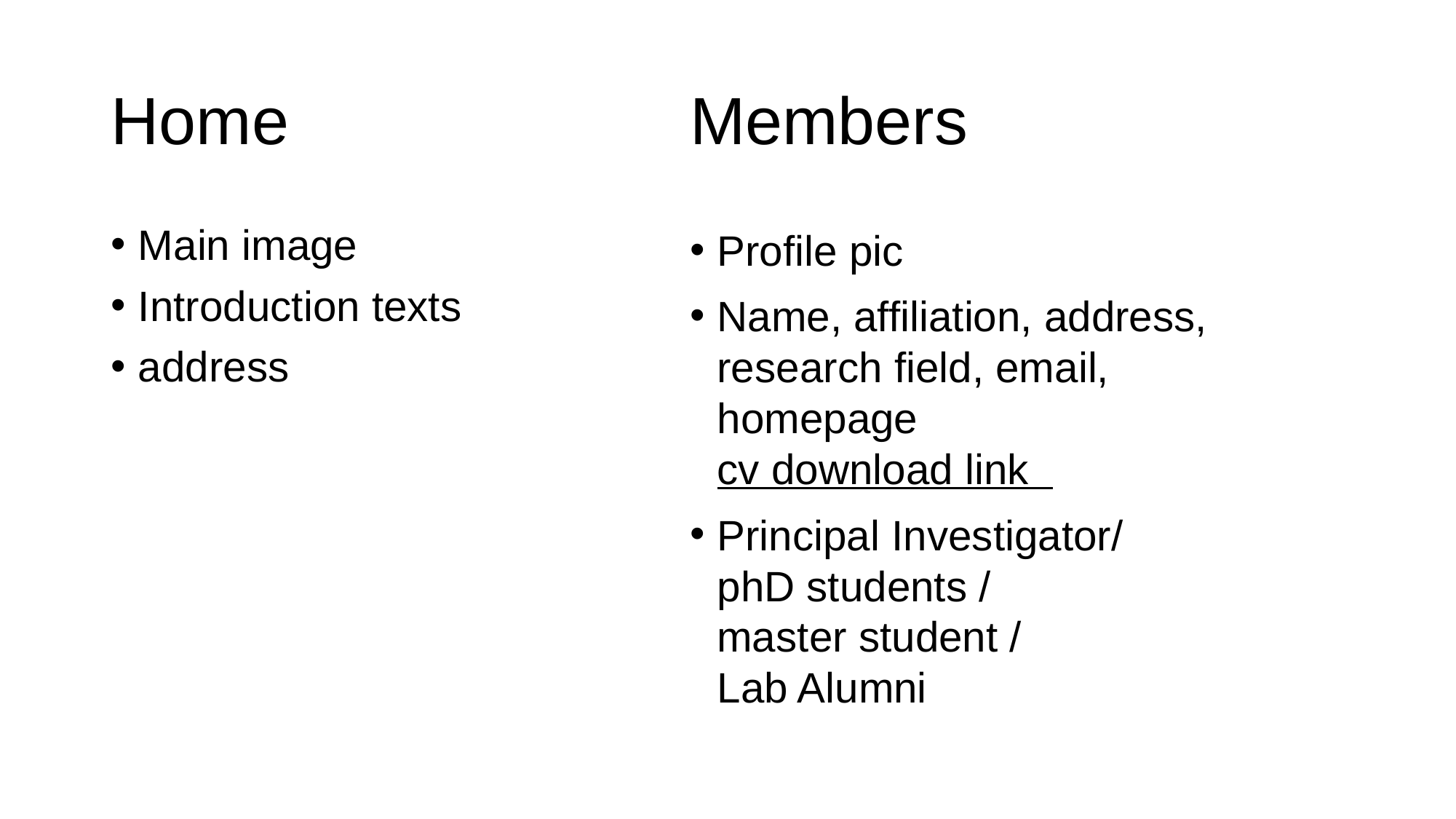

# Home
Members
Profile pic
Name, affiliation, address, research field, email, homepage
cv download link
Principal Investigator/
phD students /
master student /
Lab Alumni
Main image
Introduction texts
address